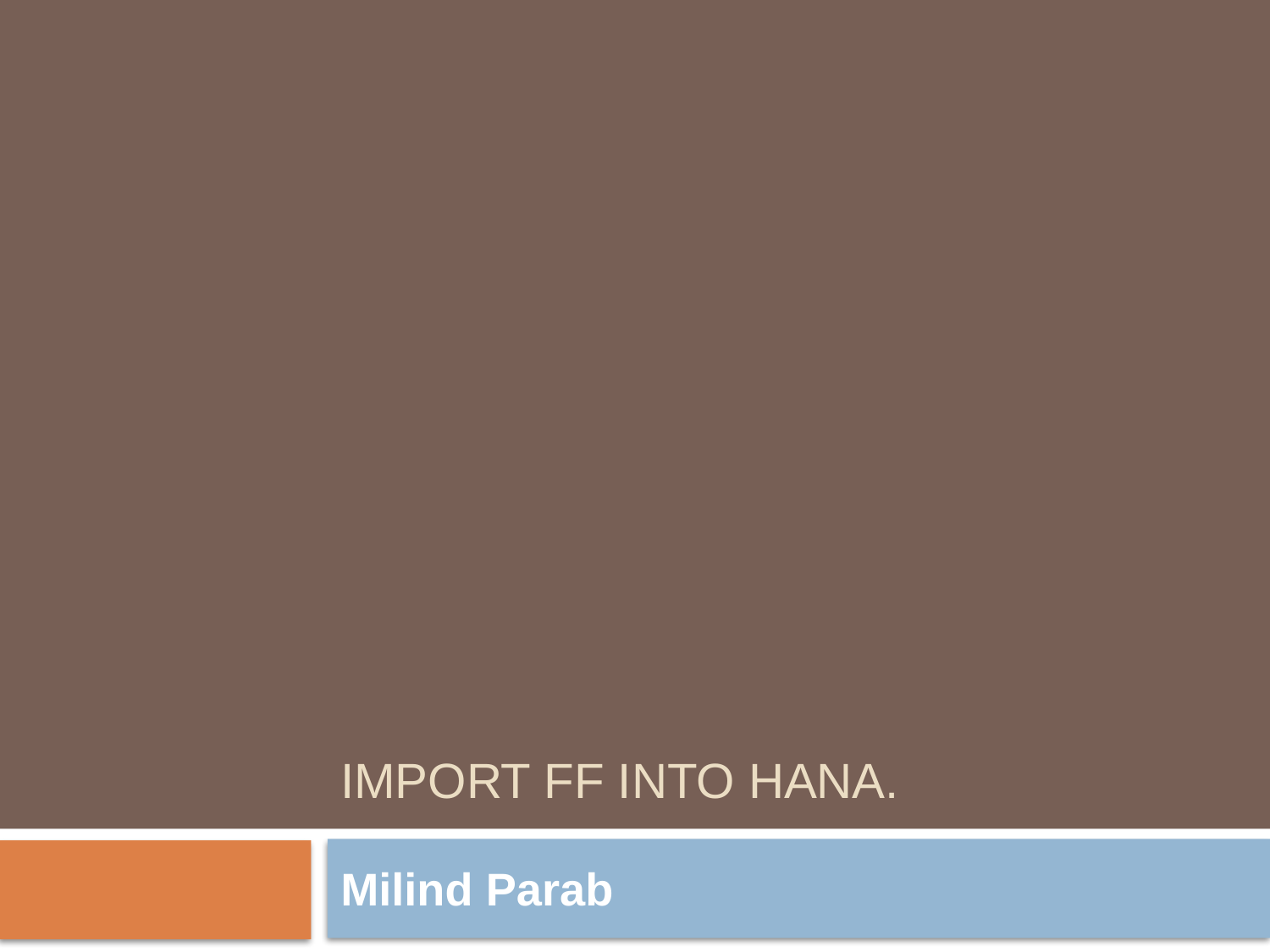

# Import FF INTO HANA.
Milind Parab